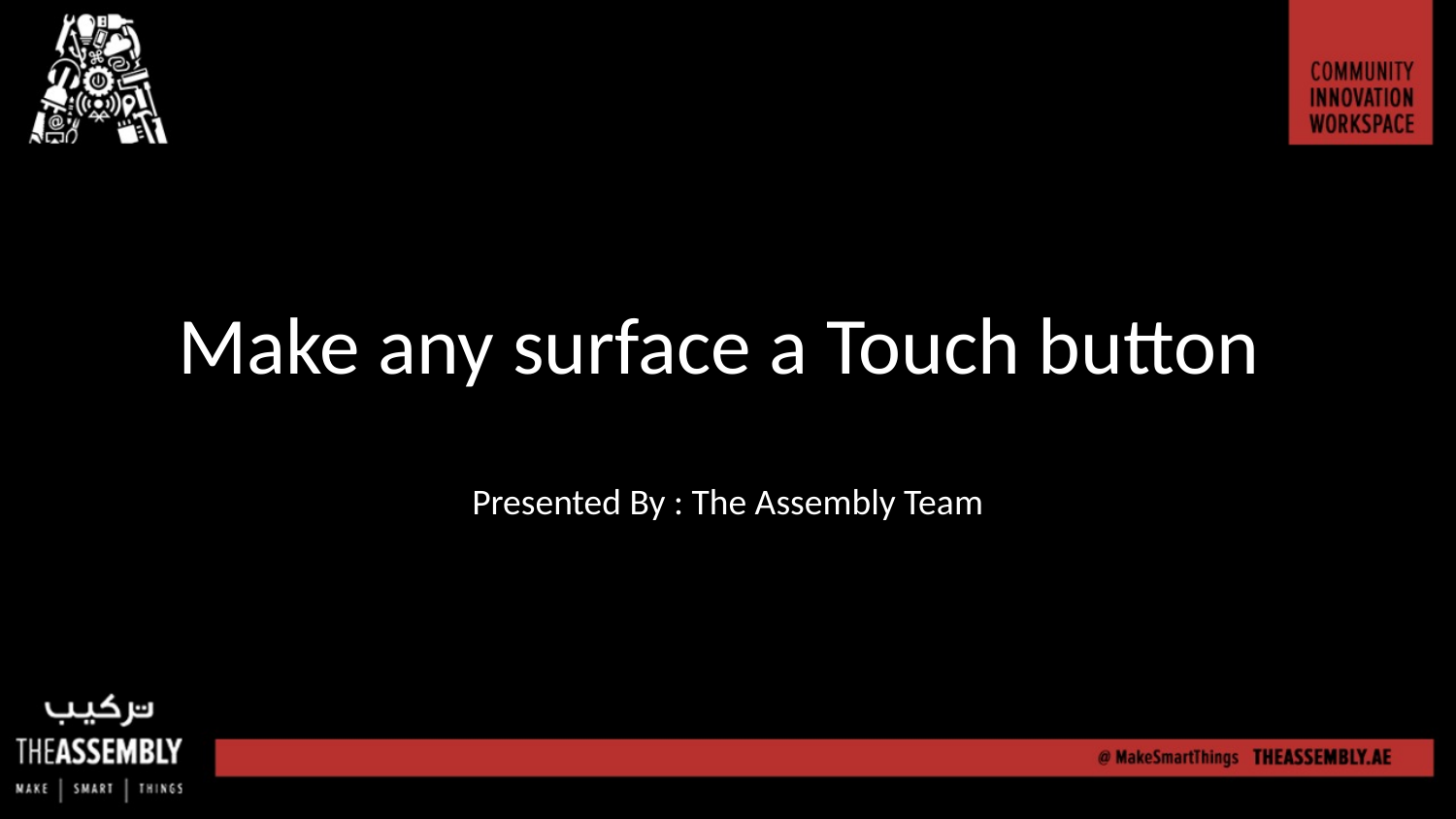

# Make any surface a Touch button

Presented By : The Assembly Team